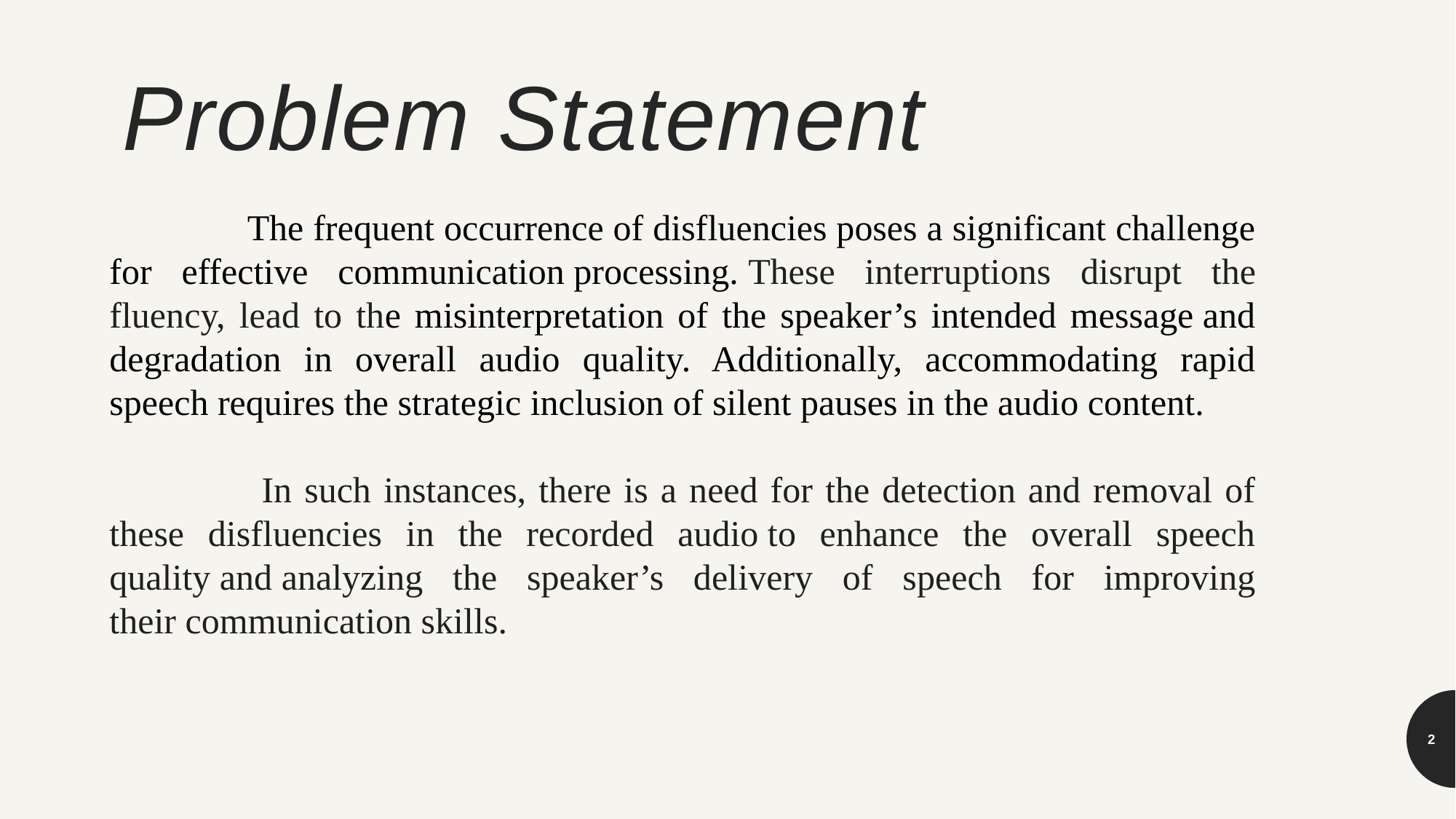

# Problem Statement

​
         The frequent occurrence of disfluencies poses a significant challenge for effective communication processing. These interruptions disrupt the fluency, lead to the misinterpretation of the speaker’s intended message and degradation in overall audio quality. Additionally, accommodating rapid speech requires the strategic inclusion of silent pauses in the audio content. ​

       In such instances, there is a need for the detection and removal of these disfluencies in the recorded audio to enhance the overall speech quality and analyzing the speaker’s delivery of speech for improving their communication skills.
2